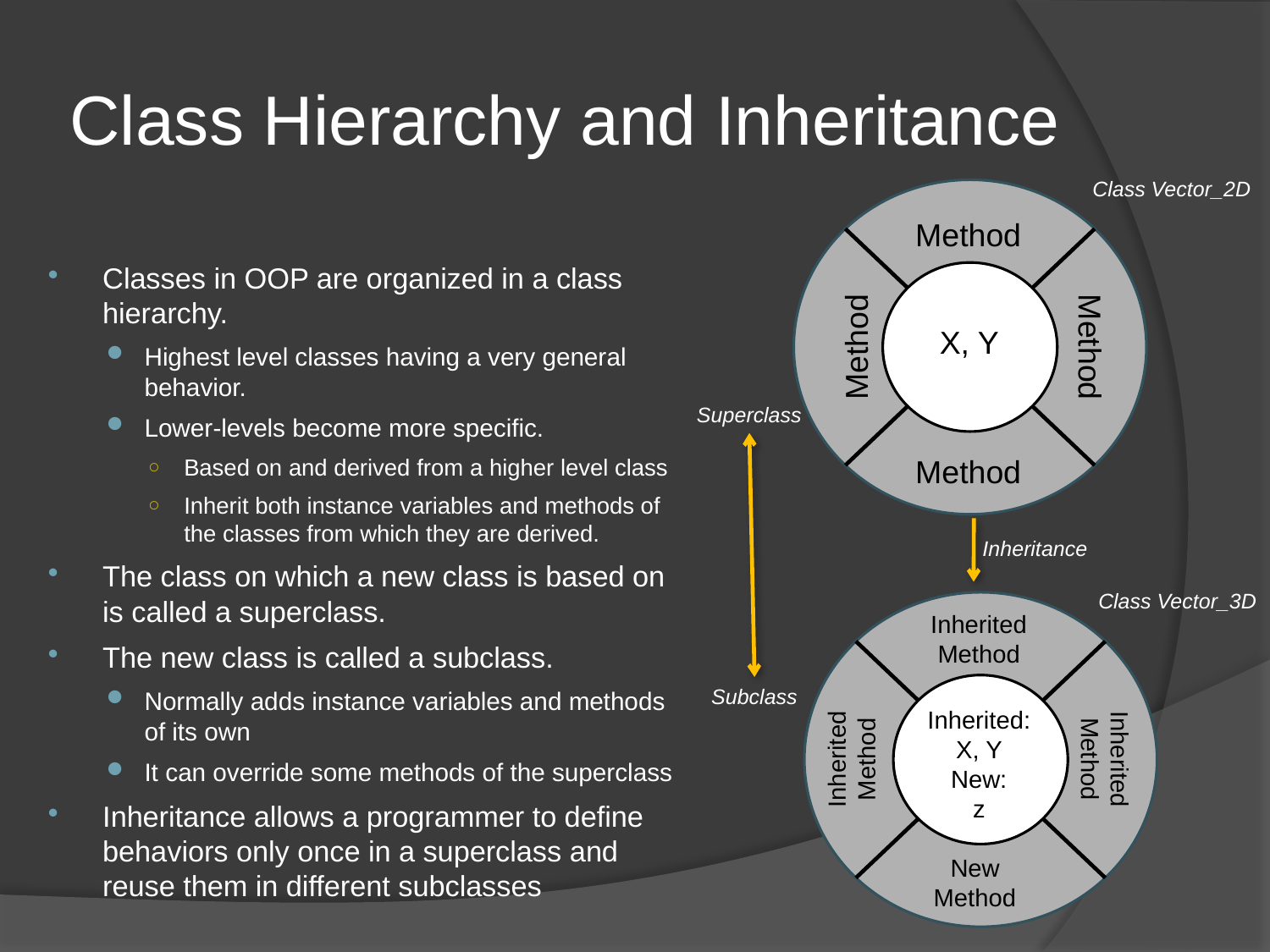

# Class Hierarchy and Inheritance
Class Vector_2D

Method
X, Y
Method
Method
Method
Superclass
Inheritance
Class Vector_3D

Inherited
Method
Inherited:
X, Y
New:
z
New
Method
Inherited
Method
Inherited
Method
Subclass
Classes in OOP are organized in a class hierarchy.
Highest level classes having a very general behavior.
Lower-levels become more specific.
Based on and derived from a higher level class
Inherit both instance variables and methods of the classes from which they are derived.
The class on which a new class is based on is called a superclass.
The new class is called a subclass.
Normally adds instance variables and methods of its own
It can override some methods of the superclass
Inheritance allows a programmer to define behaviors only once in a superclass and reuse them in different subclasses